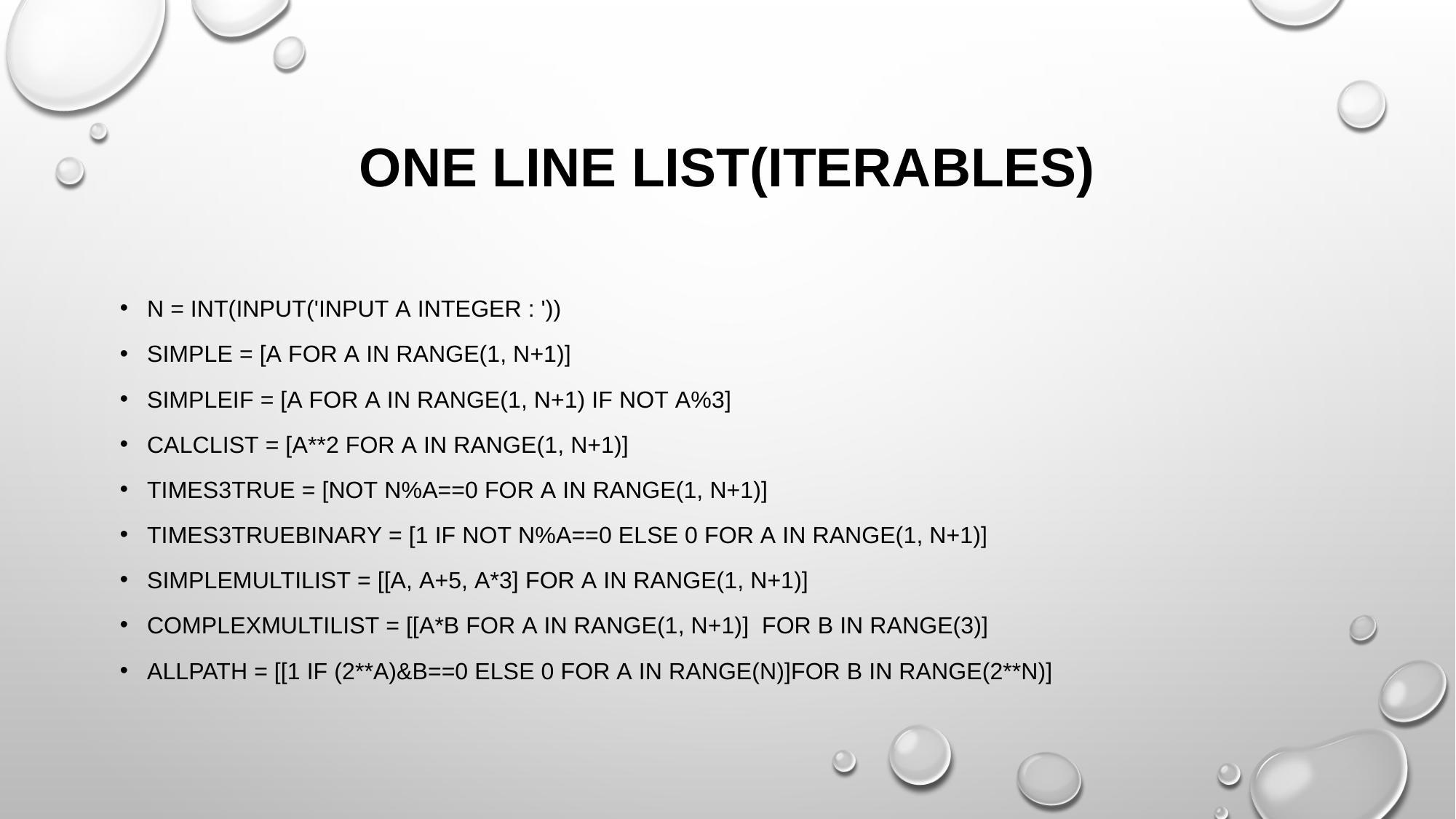

# One line list(iterables)
n = int(input('Input a integer : '))
simple = [a for a in range(1, n+1)]
simpleif = [a for a in range(1, n+1) if not a%3]
calclist = [a**2 for a in range(1, n+1)]
times3true = [not n%a==0 for a in range(1, n+1)]
times3truebinary = [1 if not n%a==0 else 0 for a in range(1, n+1)]
simplemultilist = [[a, a+5, a*3] for a in range(1, n+1)]
complexmultilist = [[a*b for a in range(1, n+1)]  for b in range(3)]
allpath = [[1 if (2**a)&b==0 else 0 for a in range(n)]for b in range(2**n)]